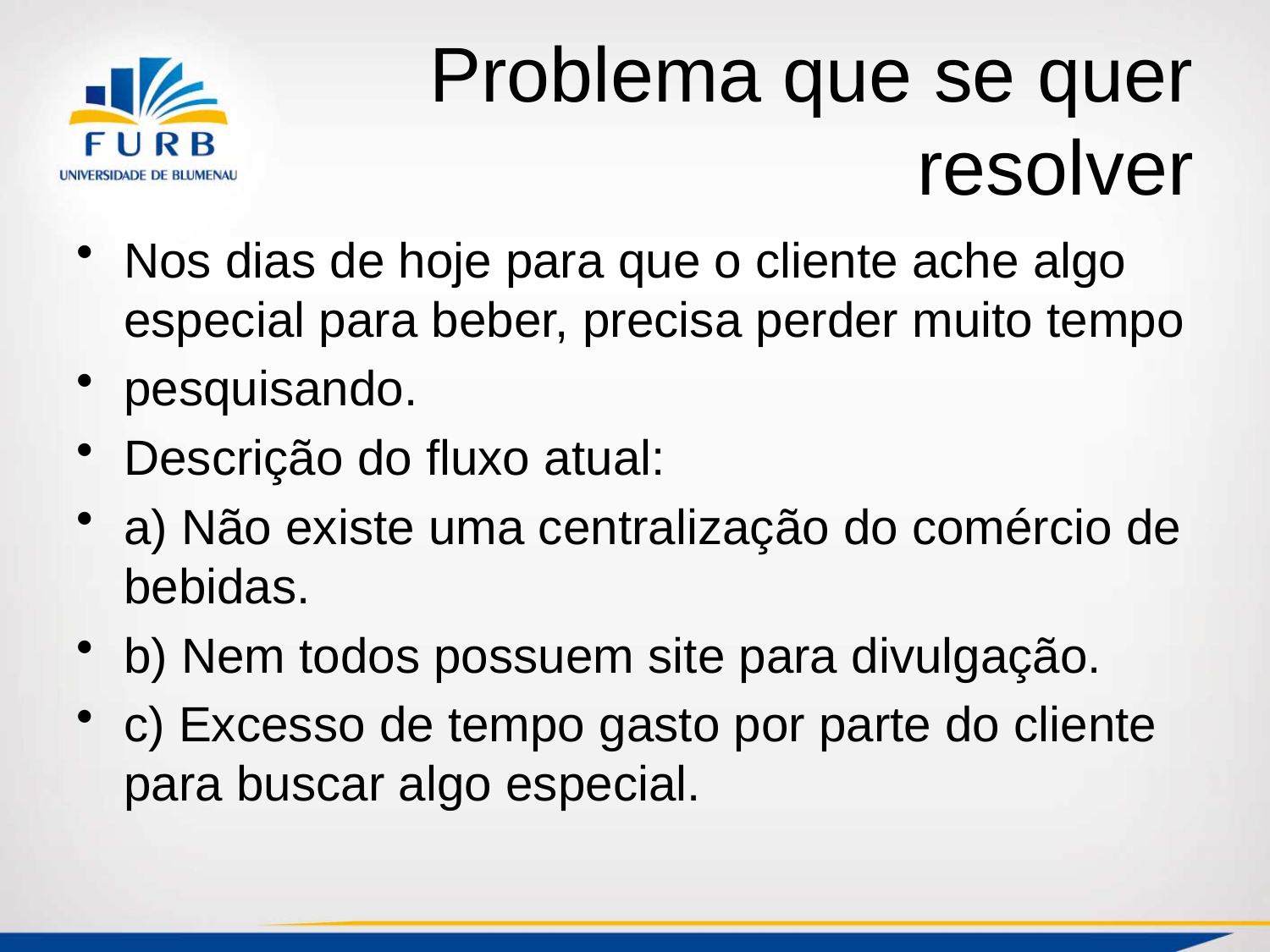

# Problema que se quer resolver
Nos dias de hoje para que o cliente ache algo especial para beber, precisa perder muito tempo
pesquisando.
Descrição do fluxo atual:
a) Não existe uma centralização do comércio de bebidas.
b) Nem todos possuem site para divulgação.
c) Excesso de tempo gasto por parte do cliente para buscar algo especial.